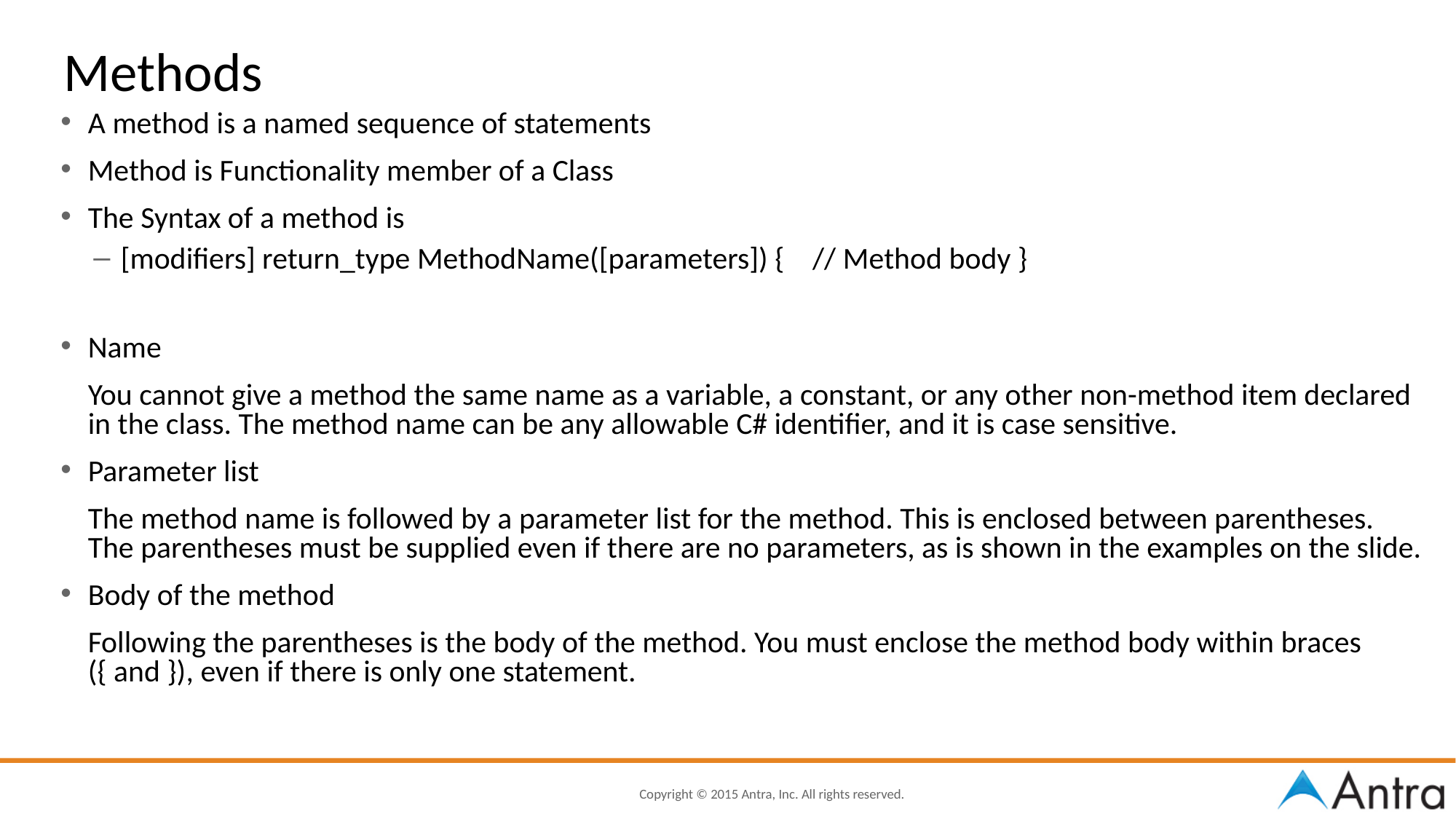

# Methods
A method is a named sequence of statements
Method is Functionality member of a Class
The Syntax of a method is
[modifiers] return_type MethodName([parameters]) {    // Method body }

Name
	You cannot give a method the same name as a variable, a constant, or any other non-method item declared in the class. The method name can be any allowable C# identifier, and it is case sensitive.
Parameter list
	The method name is followed by a parameter list for the method. This is enclosed between parentheses. The parentheses must be supplied even if there are no parameters, as is shown in the examples on the slide.
Body of the method
	Following the parentheses is the body of the method. You must enclose the method body within braces ({ and }), even if there is only one statement.